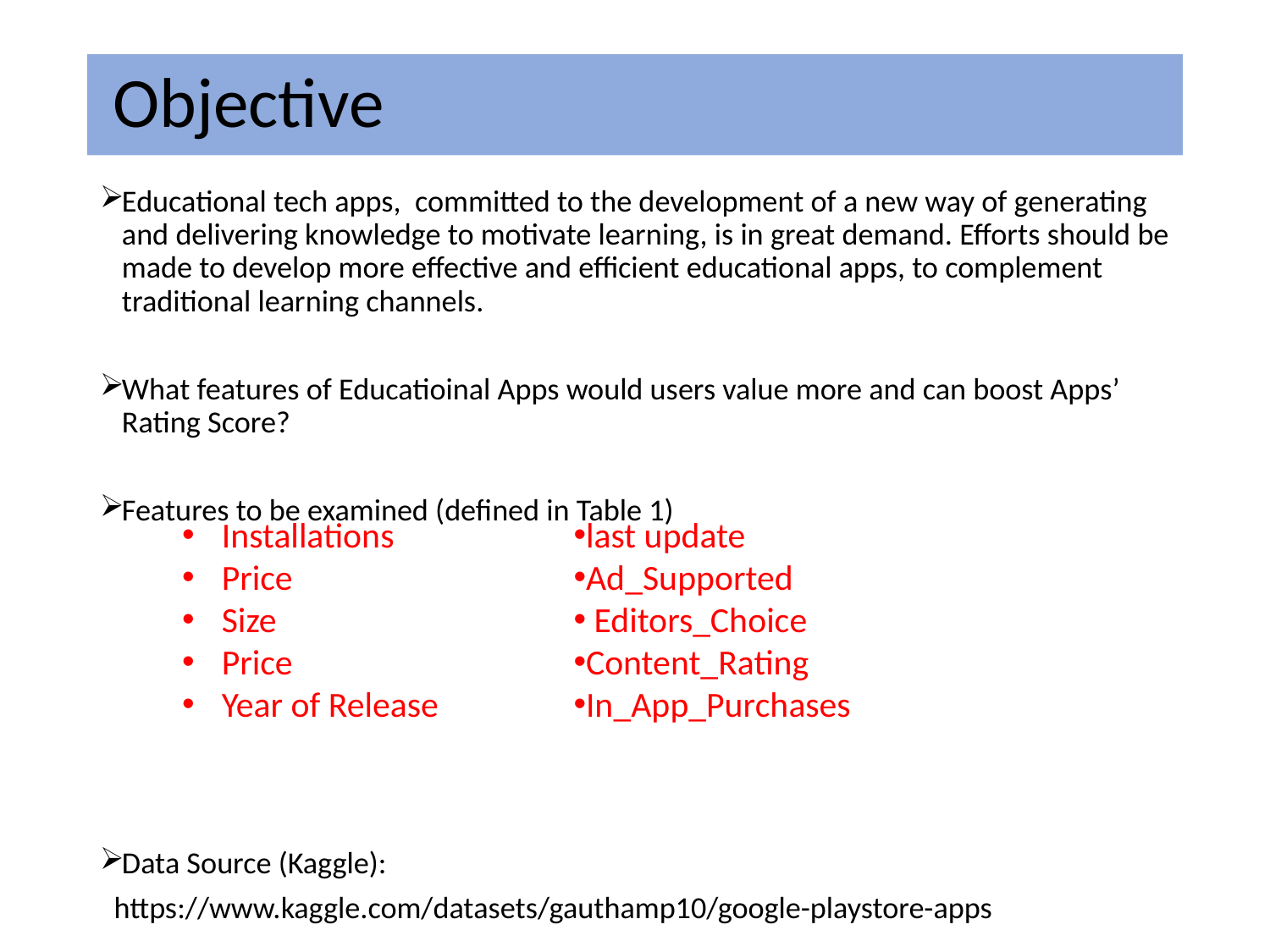

# Objective
Educational tech apps,  committed to the development of a new way of generating and delivering knowledge to motivate learning, is in great demand. Efforts should be made to develop more effective and efficient educational apps, to complement traditional learning channels.

What features of Educatioinal Apps would users value more and can boost Apps’ Rating Score?

Features to be examined (defined in Table 1)

Data Source (Kaggle):
  https://www.kaggle.com/datasets/gauthamp10/google-playstore-apps

Installations
Price
Size
Price
Year of Release
last update
Ad_Supported
 Editors_Choice
Content_Rating
In_App_Purchases
2